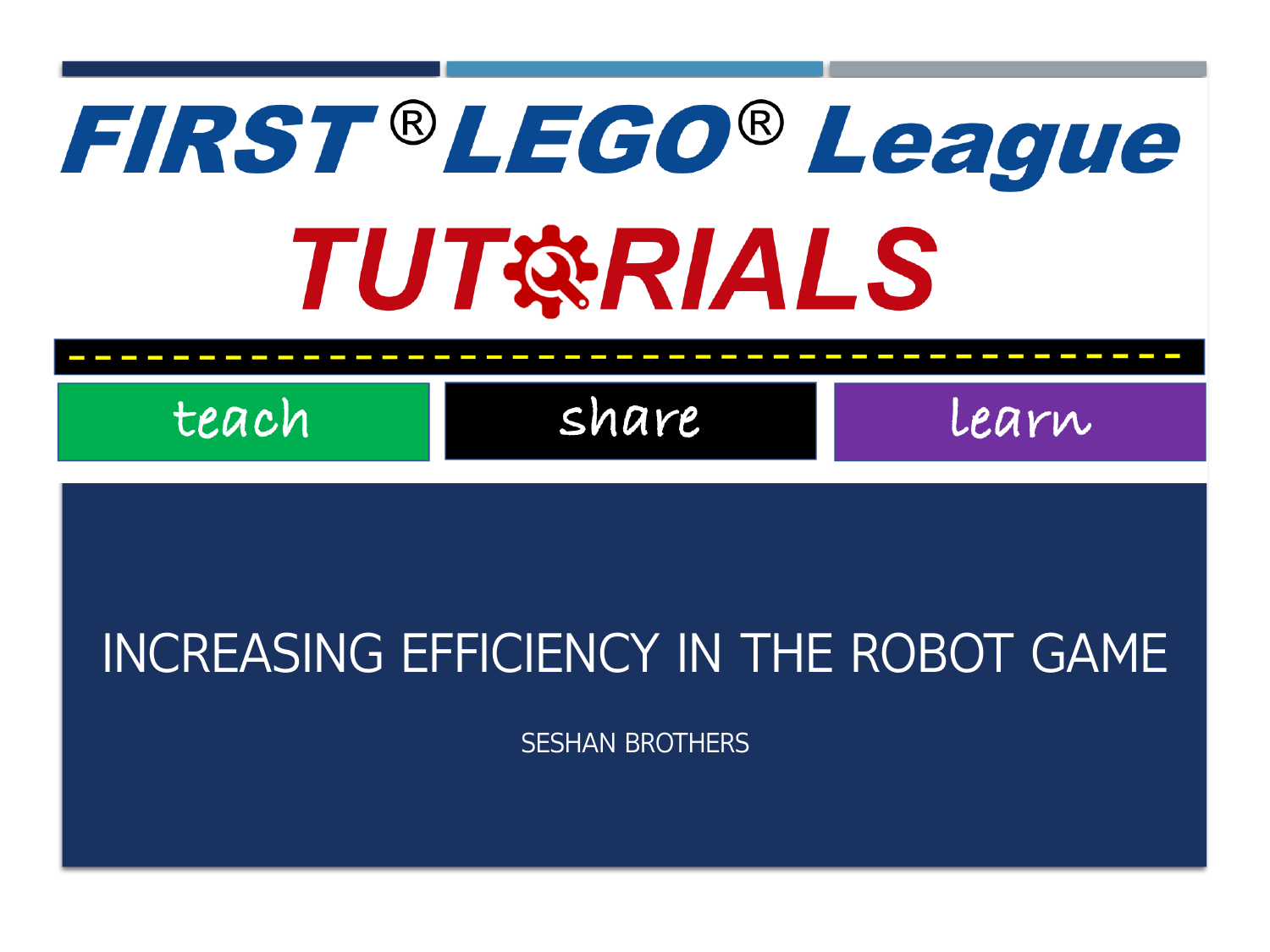

# INCREASING EFFICIENCY IN THE ROBOT GAME
Seshan Brothers